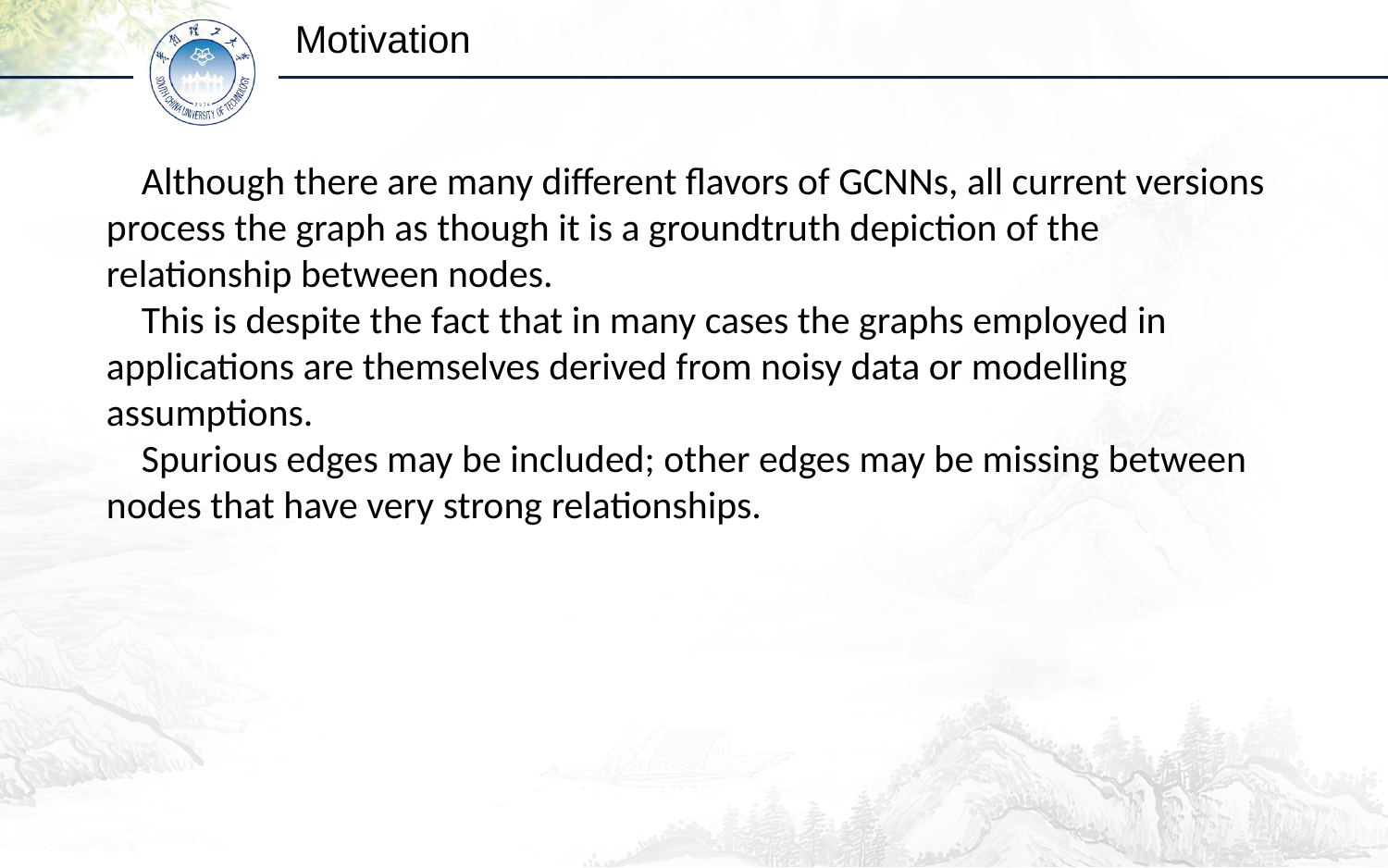

Motivation
    Although there are many different flavors of GCNNs, all current versions process the graph as though it is a groundtruth depiction of the relationship between nodes.
    This is despite the fact that in many cases the graphs employed in applications are themselves derived from noisy data or modelling assumptions.
    Spurious edges may be included; other edges may be missing between nodes that have very strong relationships.